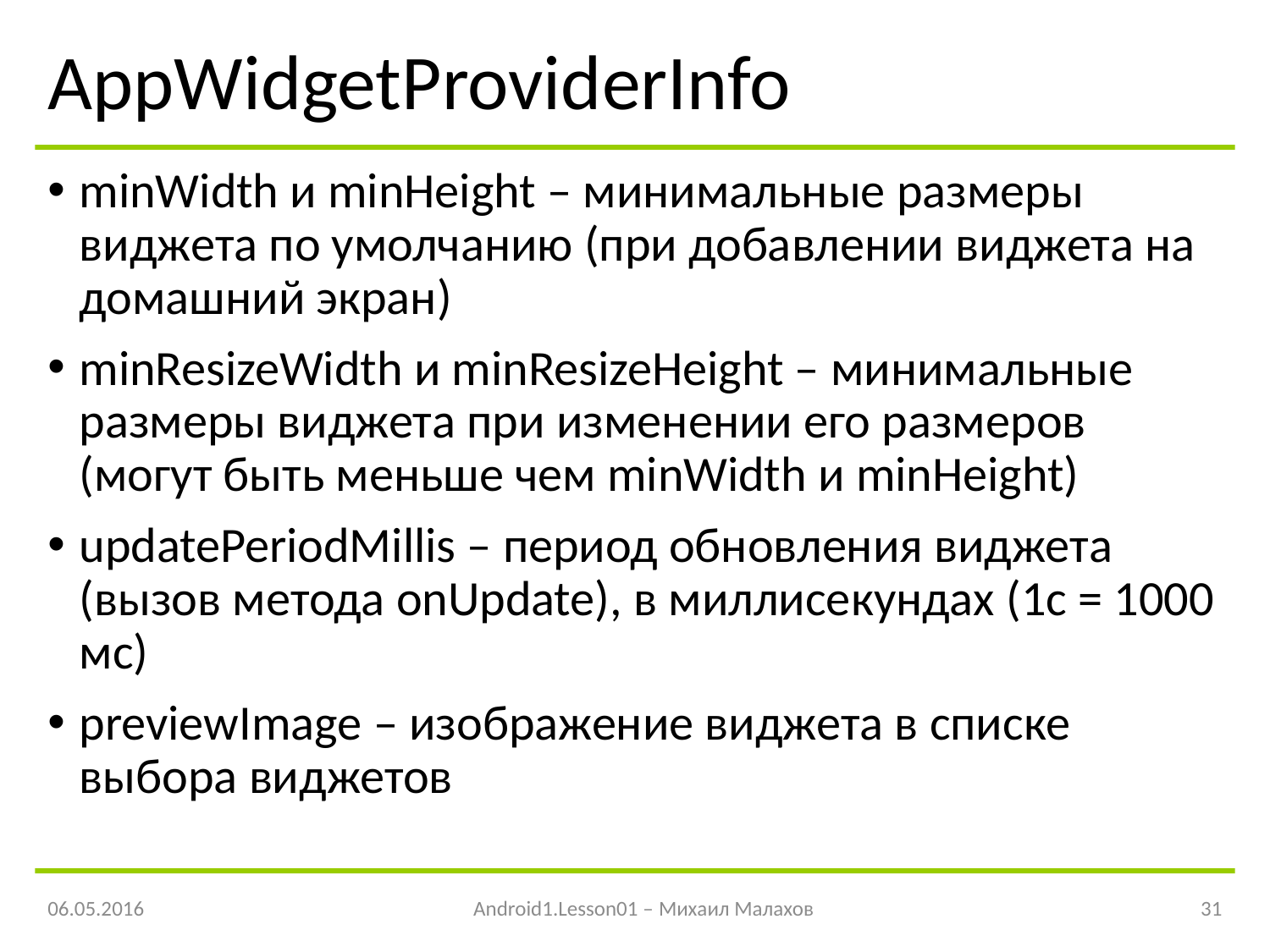

# AppWidgetProviderInfo
minWidth и minHeight – минимальные размеры виджета по умолчанию (при добавлении виджета на домашний экран)
minResizeWidth и minResizeHeight – минимальные размеры виджета при изменении его размеров (могут быть меньше чем minWidth и minHeight)
updatePeriodMillis – период обновления виджета (вызов метода onUpdate), в миллисекундах (1с = 1000 мс)
previewImage – изображение виджета в списке выбора виджетов

06.05.2016
Android1.Lesson01 – Михаил Малахов
31